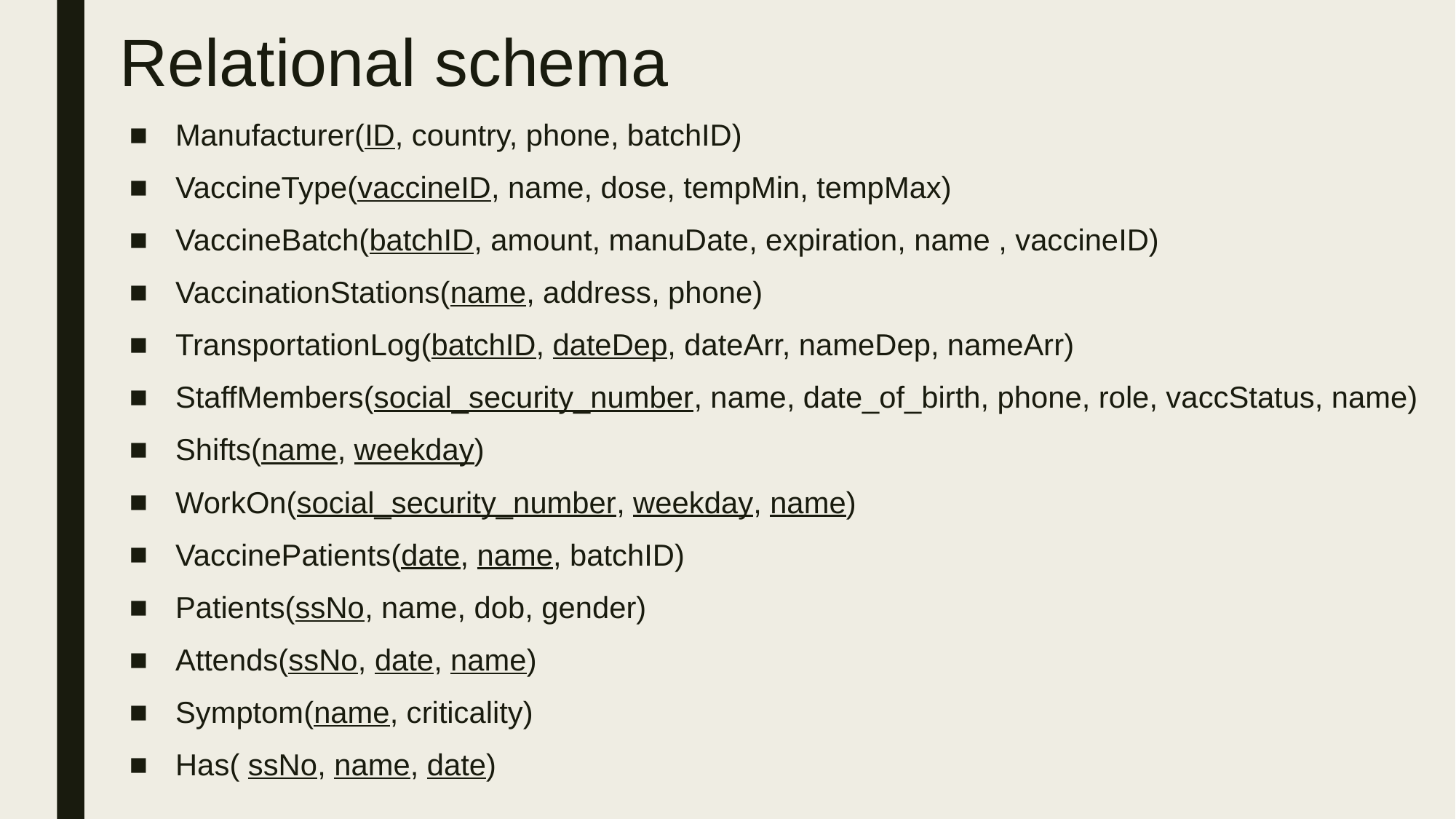

# Relational schema
Manufacturer(ID, country, phone, batchID)
VaccineType(vaccineID, name, dose, tempMin, tempMax)
VaccineBatch(batchID, amount, manuDate, expiration, name , vaccineID)
VaccinationStations(name, address, phone)
TransportationLog(batchID, dateDep, dateArr, nameDep, nameArr)
StaffMembers(social_security_number, name, date_of_birth, phone, role, vaccStatus, name)
Shifts(name, weekday)
WorkOn(social_security_number, weekday, name)
VaccinePatients(date, name, batchID)
Patients(ssNo, name, dob, gender)
Attends(ssNo, date, name)
Symptom(name, criticality)
Has( ssNo, name, date)